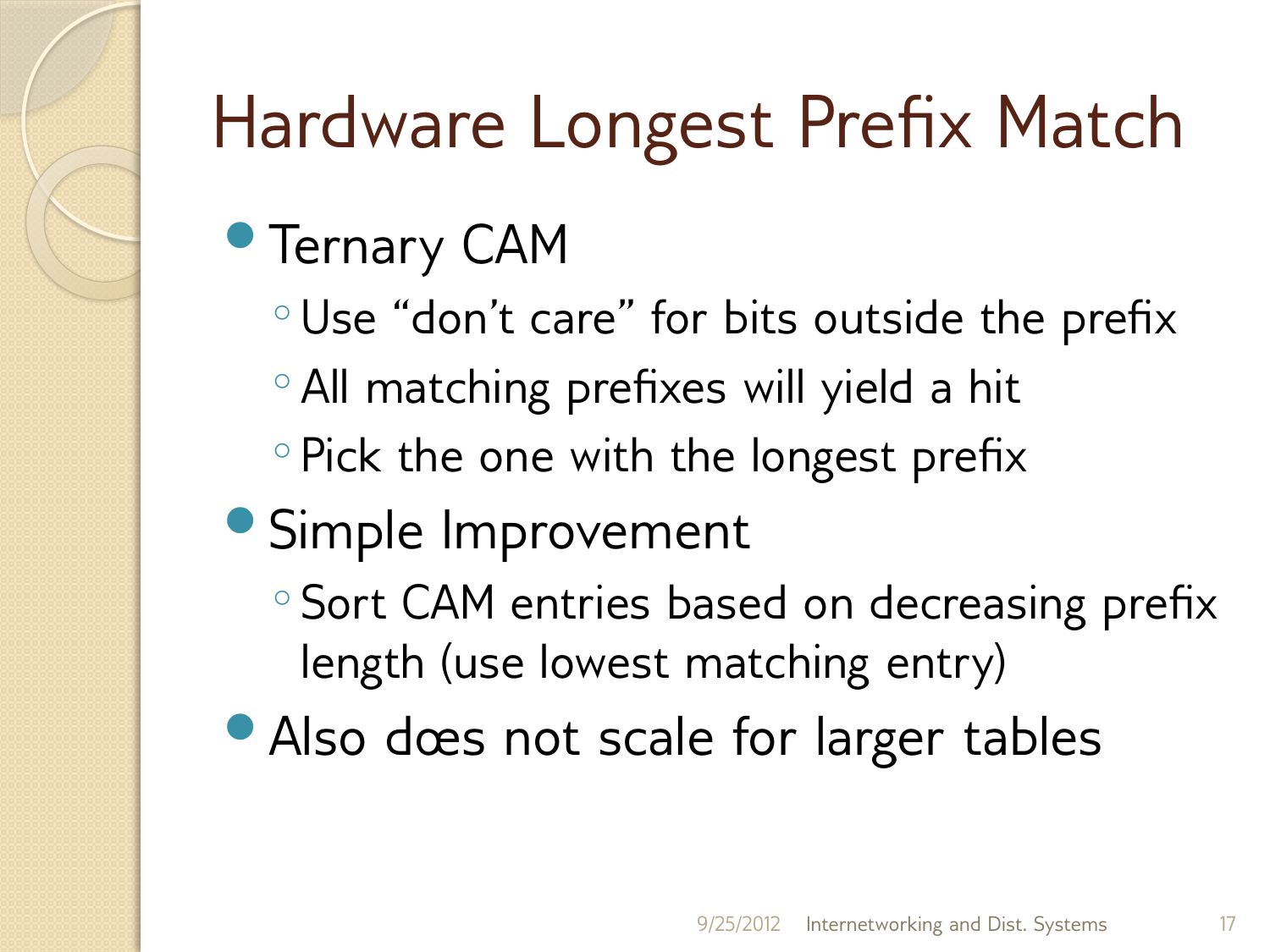

# Hardware Longest Prefix Match
Ternary CAM
Use “don’t care” for bits outside the prefix
All matching prefixes will yield a hit
Pick the one with the longest prefix
Simple Improvement
Sort CAM entries based on decreasing prefix length (use lowest matching entry)
Also does not scale for larger tables
9/25/2012
Internetworking and Dist. Systems
17